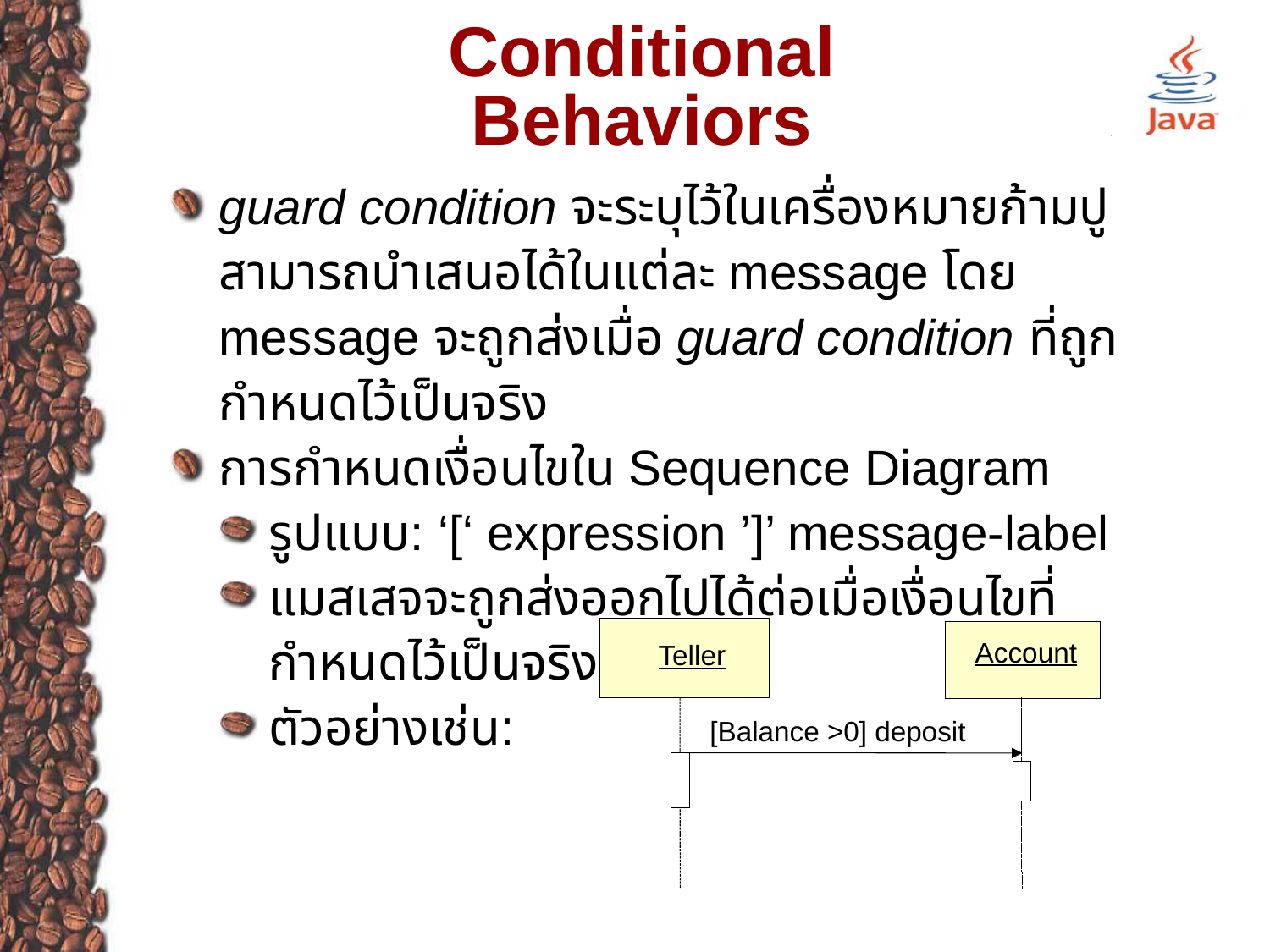

# Conditional Behaviors
guard condition จะระบุไว้ในเครื่องหมายก้ามปู  สามารถนำเสนอได้ในแต่ละ message โดย message จะถูกส่งเมื่อ guard condition ที่ถูกกำหนดไว้เป็นจริง
การกำหนดเงื่อนไขใน Sequence Diagram
รูปแบบ: ‘[‘ expression ’]’ message-label
แมสเสจจะถูกส่งออกไปได้ต่อเมื่อเงื่อนไขที่กำหนดไว้เป็นจริง
ตัวอย่างเช่น:

Account
Teller

[Balance >0] deposit